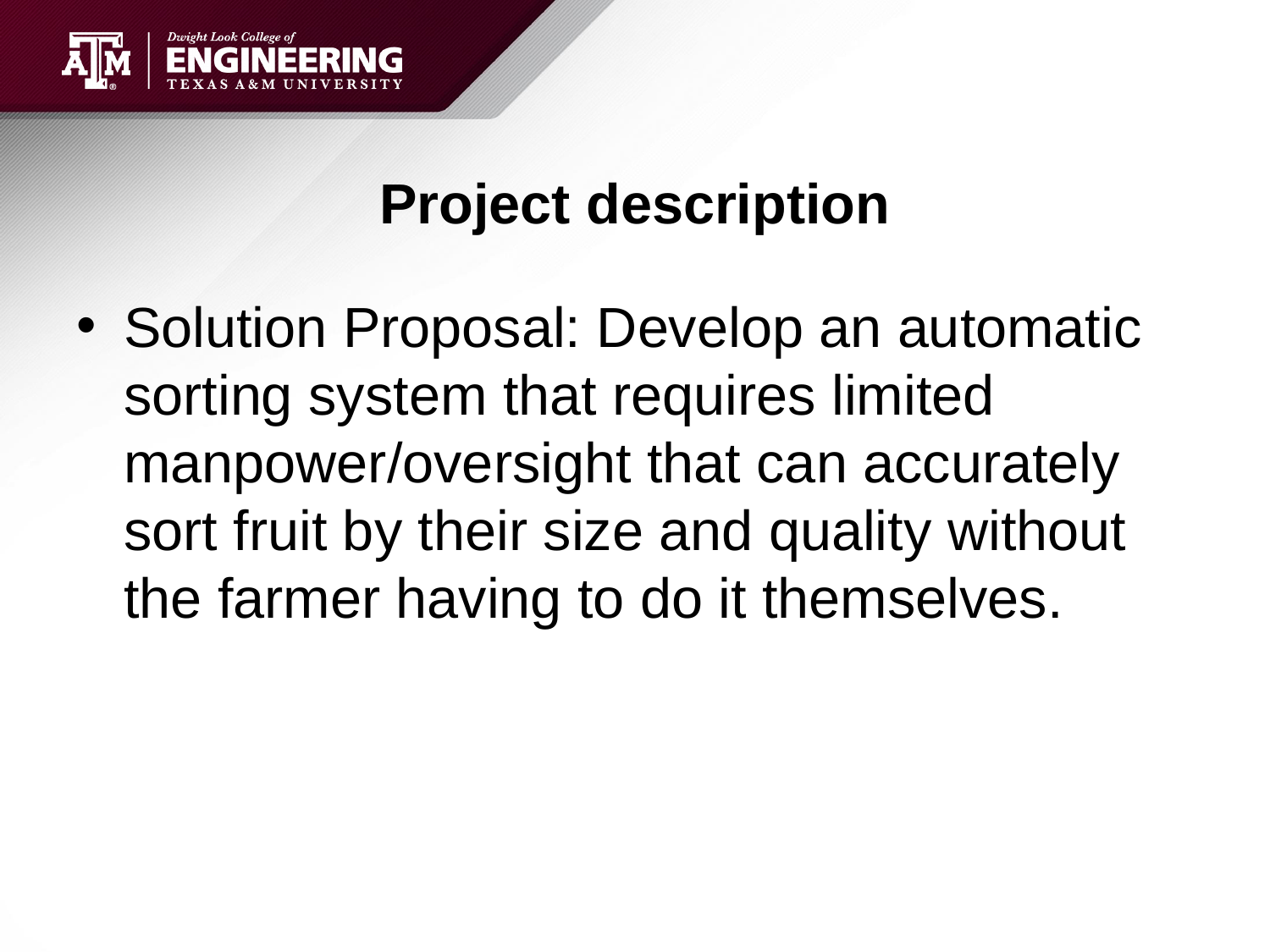

# Project description
Solution Proposal: Develop an automatic sorting system that requires limited manpower/oversight that can accurately sort fruit by their size and quality without the farmer having to do it themselves.